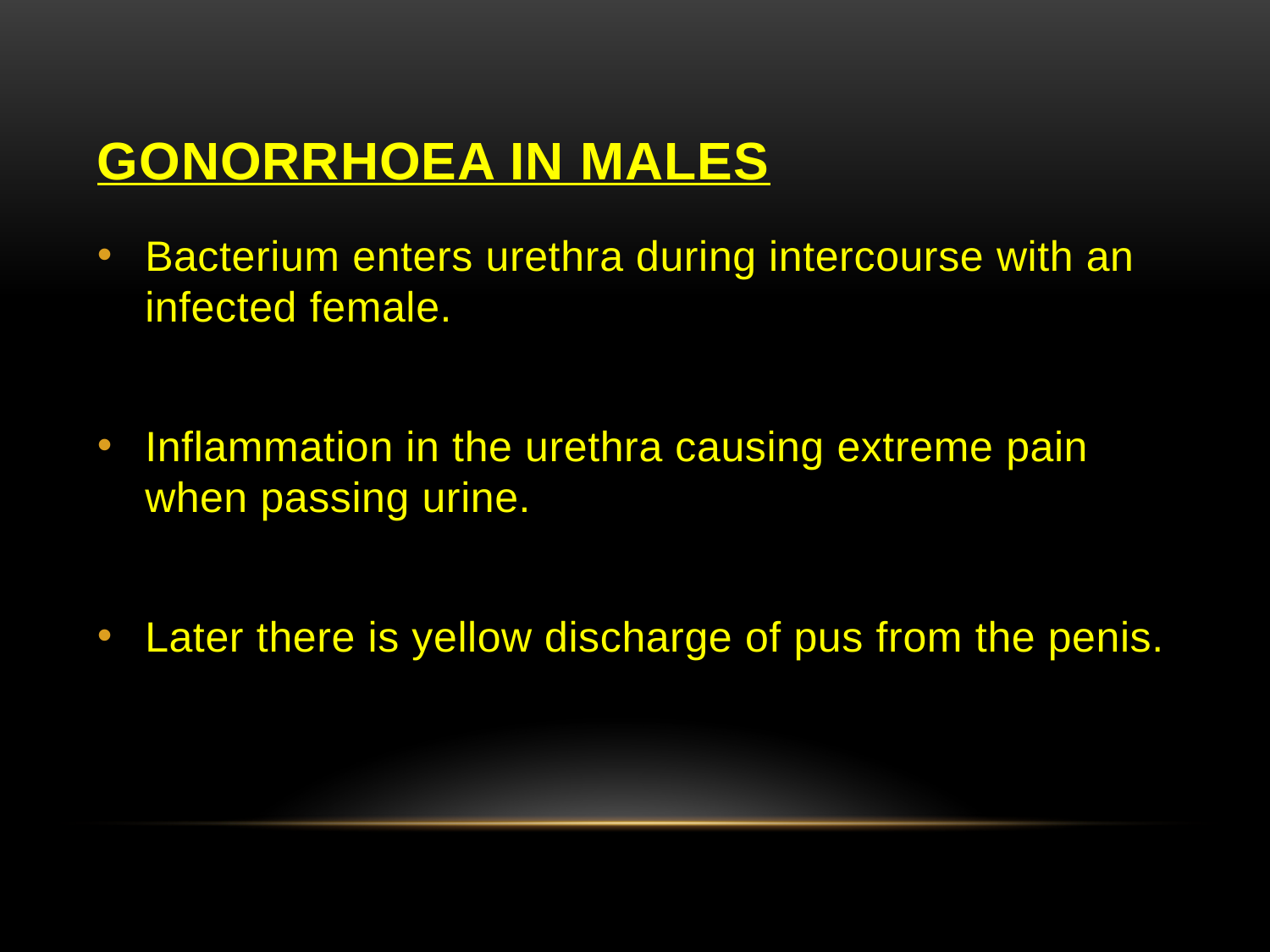

# Gonorrhoea in Males
Bacterium enters urethra during intercourse with an infected female.

Inflammation in the urethra causing extreme pain when passing urine.

Later there is yellow discharge of pus from the penis.